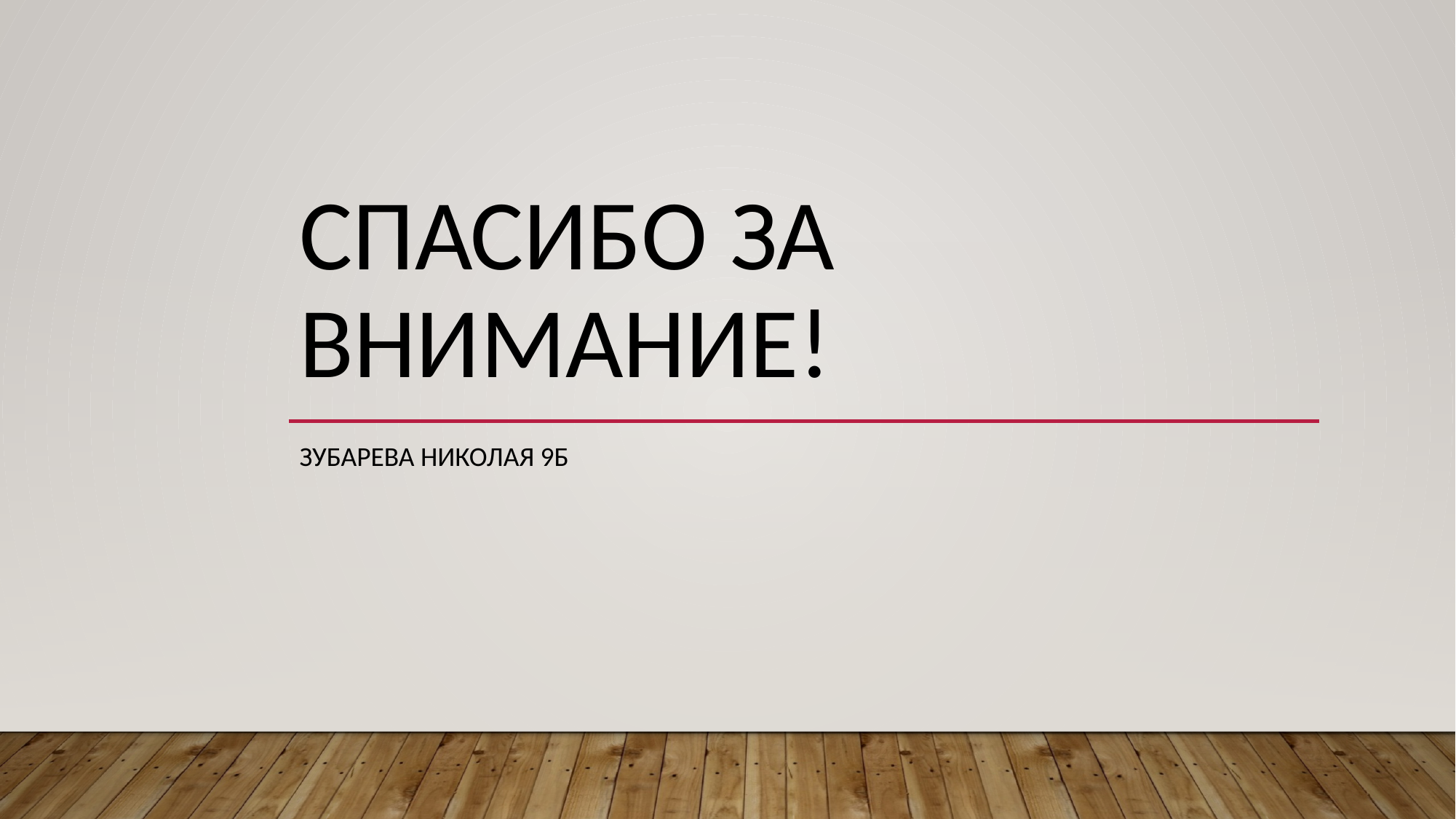

# Спасибо за внимание!
Зубарева николая 9Б